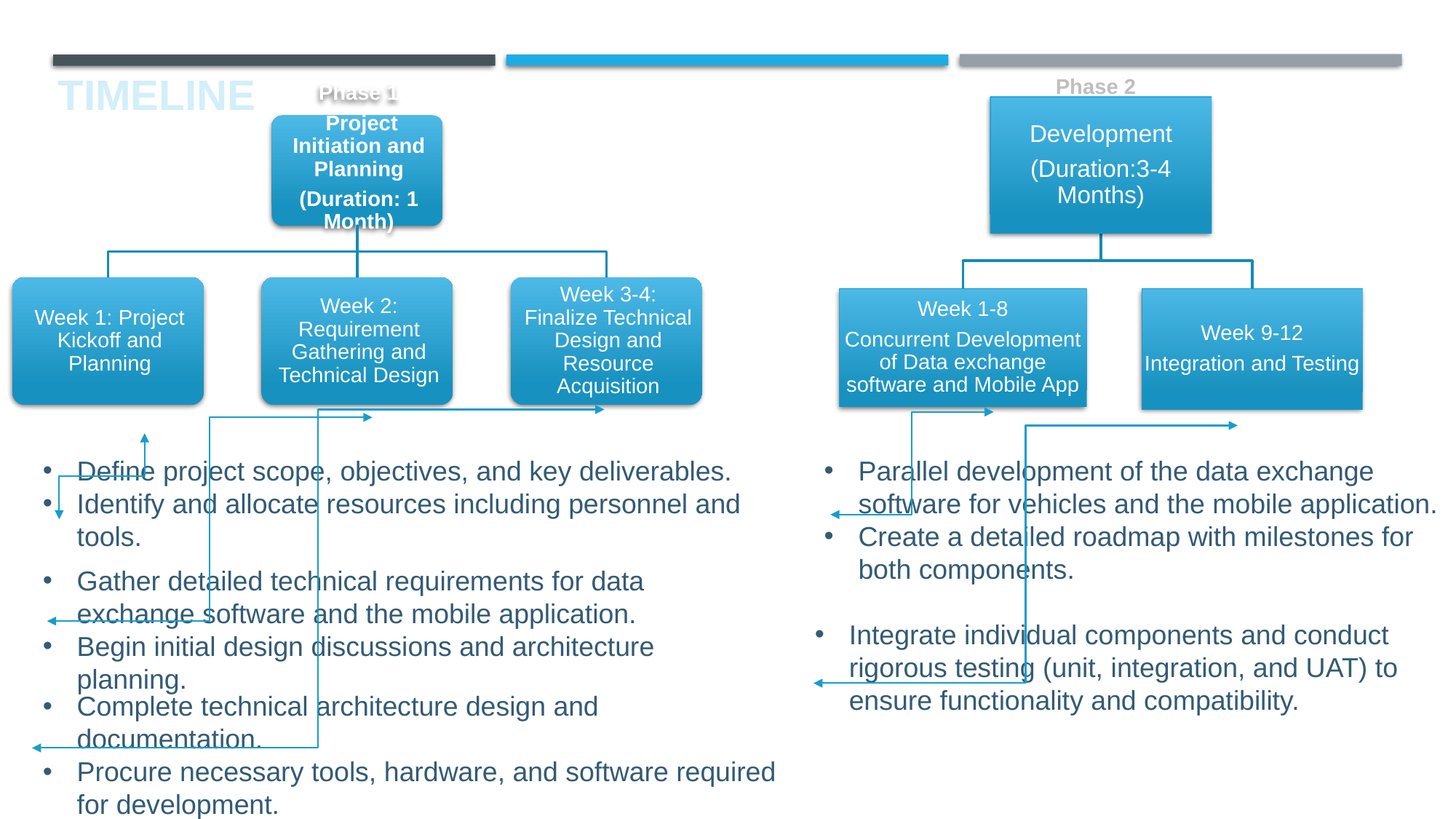

# TIMELINE
Phase 2
Phase 1
 Project Initiation and Planning
(Duration: 1 Month)

Week 1: Project Kickoff and Planning
Week 2: Requirement Gathering and Technical Design
Week 3-4: Finalize Technical Design and Resource Acquisition
Development
(Duration:3-4 Months)
Week 1-8
Concurrent Development of Data exchange software and Mobile App
Week 9-12
Integration and Testing
Define project scope, objectives, and key deliverables.
Identify and allocate resources including personnel and tools.
Parallel development of the data exchange software for vehicles and the mobile application.
Create a detailed roadmap with milestones for both components.
Gather detailed technical requirements for data exchange software and the mobile application.
Begin initial design discussions and architecture planning.
Integrate individual components and conduct rigorous testing (unit, integration, and UAT) to ensure functionality and compatibility.
Complete technical architecture design and documentation.
Procure necessary tools, hardware, and software required for development.